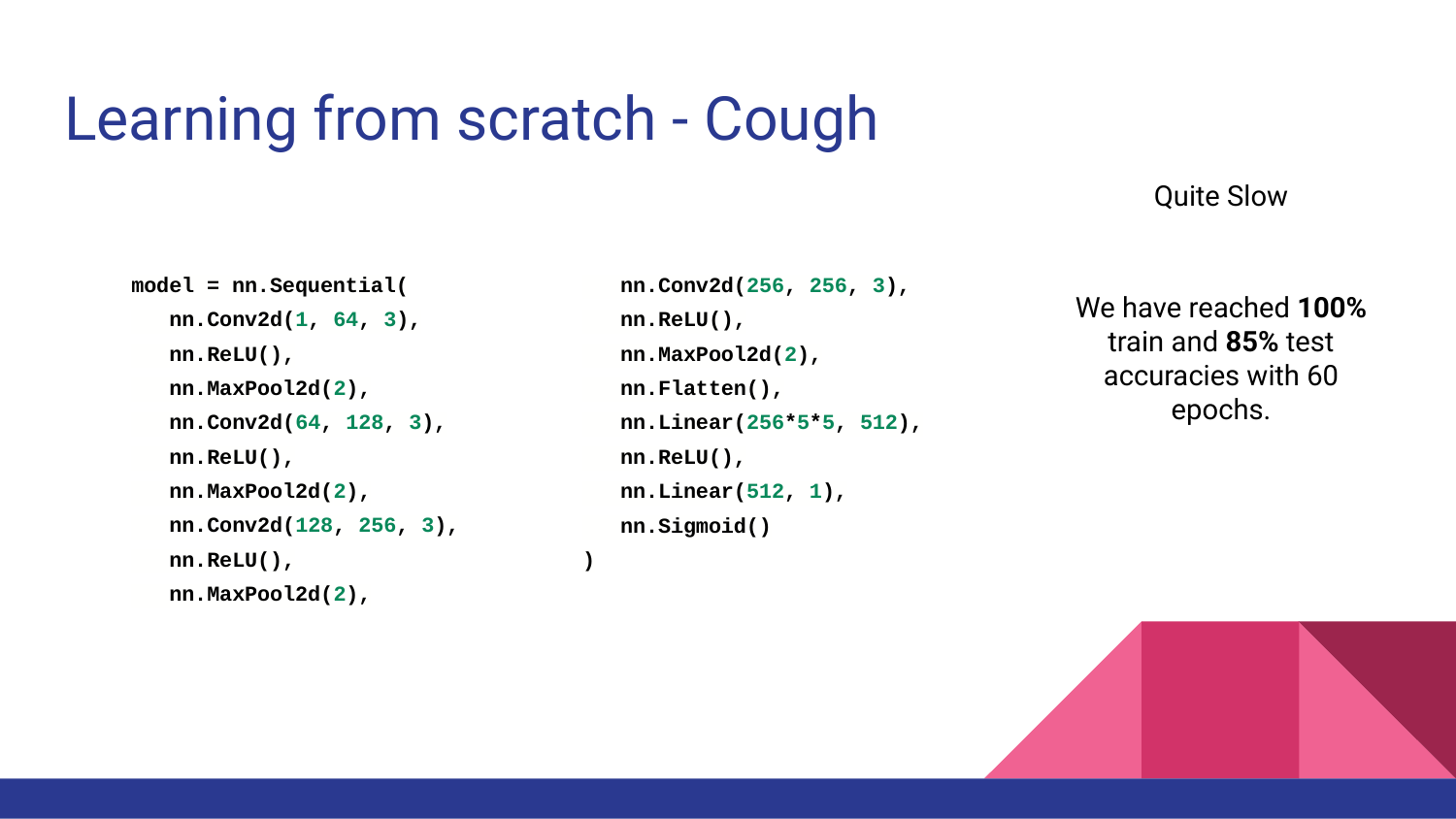

# Learning from scratch - Cough
Quite Slow
model = nn.Sequential(
   nn.Conv2d(1, 64, 3),
   nn.ReLU(),
   nn.MaxPool2d(2),
   nn.Conv2d(64, 128, 3),
   nn.ReLU(),
   nn.MaxPool2d(2),
   nn.Conv2d(128, 256, 3),
   nn.ReLU(),
   nn.MaxPool2d(2),

   nn.Conv2d(256, 256, 3),
   nn.ReLU(),
   nn.MaxPool2d(2),
   nn.Flatten(),
   nn.Linear(256*5*5, 512),
   nn.ReLU(),
   nn.Linear(512, 1),
   nn.Sigmoid()
)
We have reached 100% train and 85% test accuracies with 60 epochs.